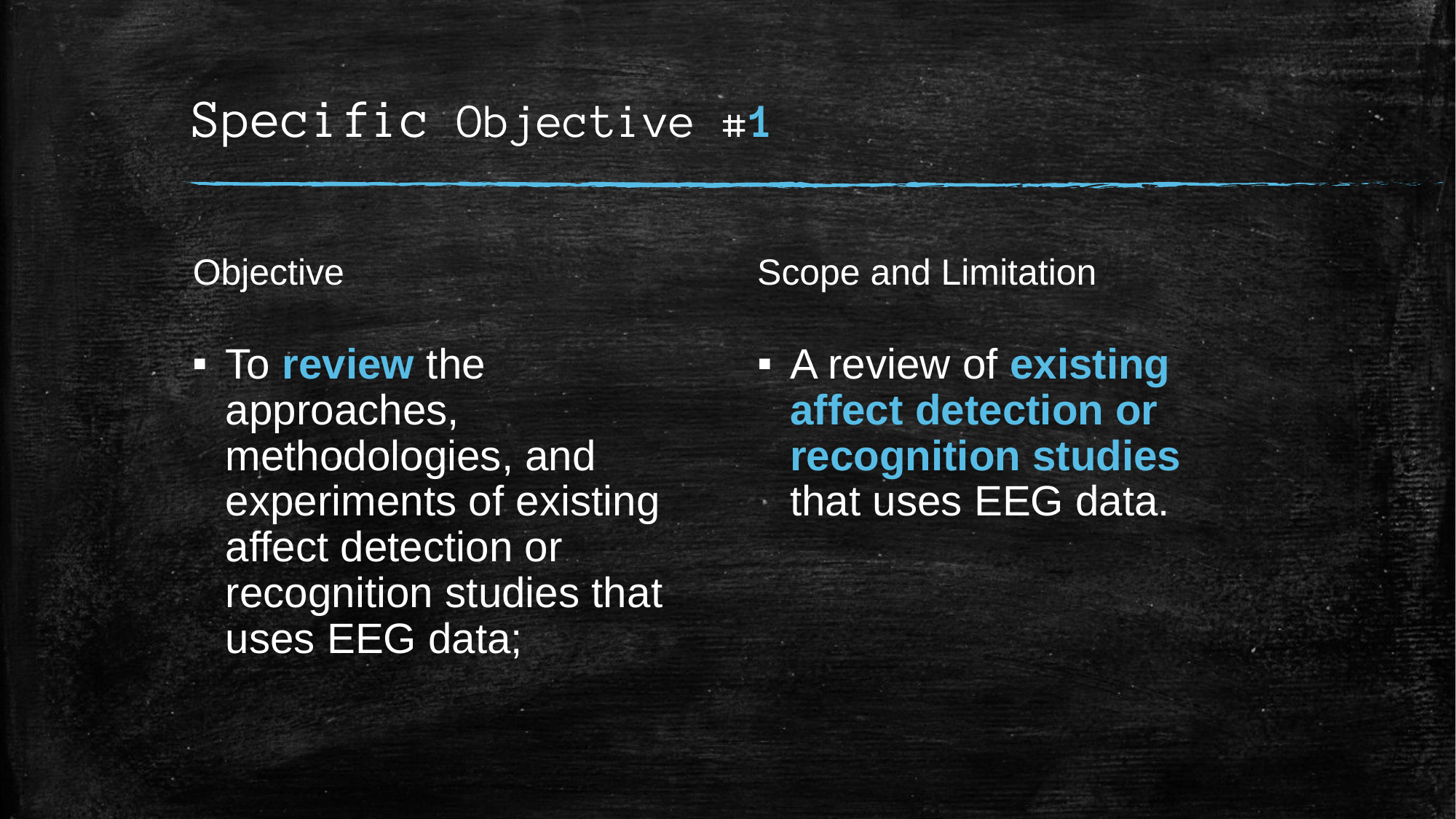

# Specific Objective #1
Objective
Scope and Limitation
To review the approaches, methodologies, and experiments of existing affect detection or recognition studies that uses EEG data;
A review of existing affect detection or recognition studies that uses EEG data.